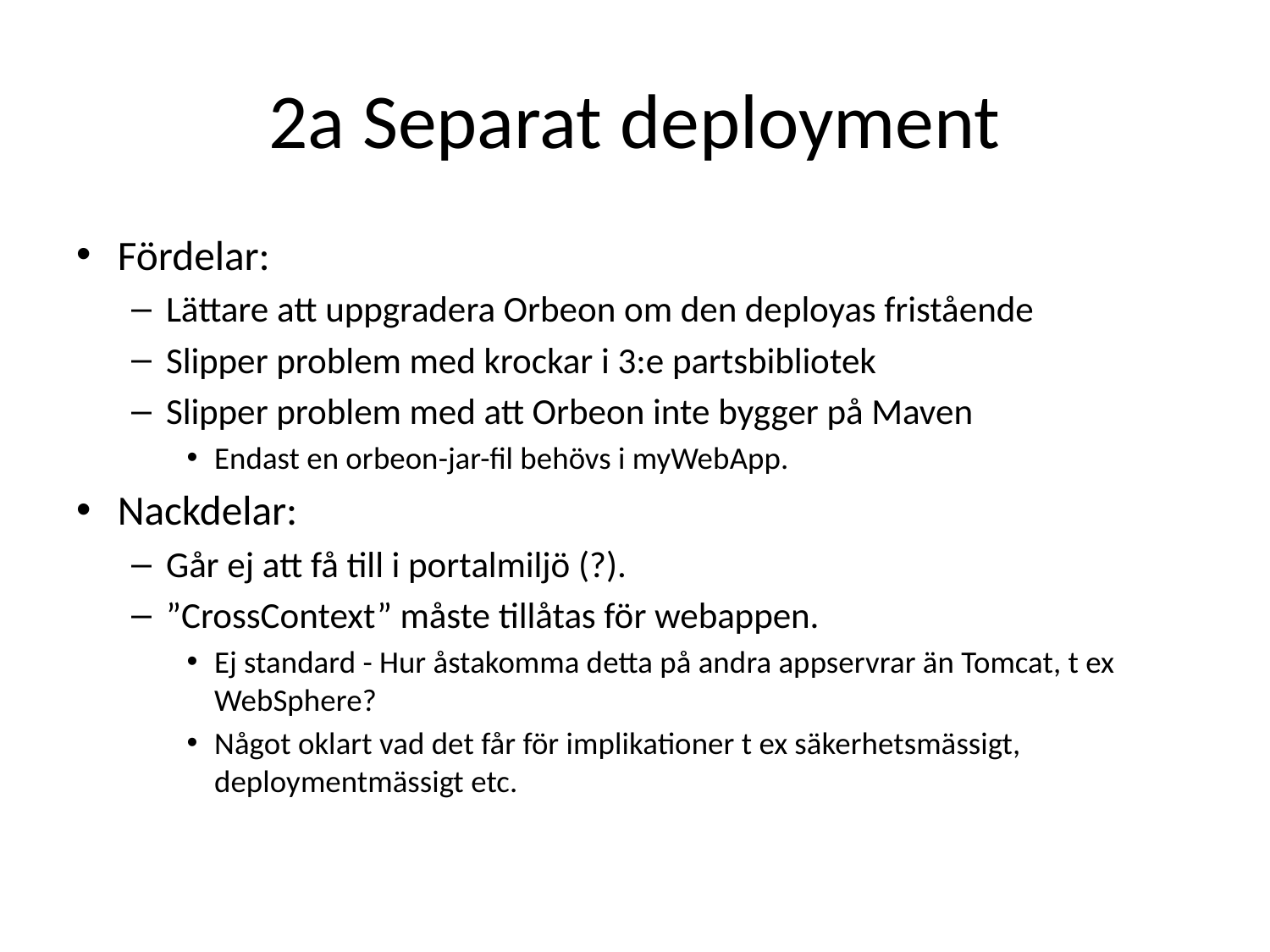

# 2a Separat deployment
Fördelar:
Lättare att uppgradera Orbeon om den deployas fristående
Slipper problem med krockar i 3:e partsbibliotek
Slipper problem med att Orbeon inte bygger på Maven
Endast en orbeon-jar-fil behövs i myWebApp.
Nackdelar:
Går ej att få till i portalmiljö (?).
”CrossContext” måste tillåtas för webappen.
Ej standard - Hur åstakomma detta på andra appservrar än Tomcat, t ex WebSphere?
Något oklart vad det får för implikationer t ex säkerhetsmässigt, deploymentmässigt etc.